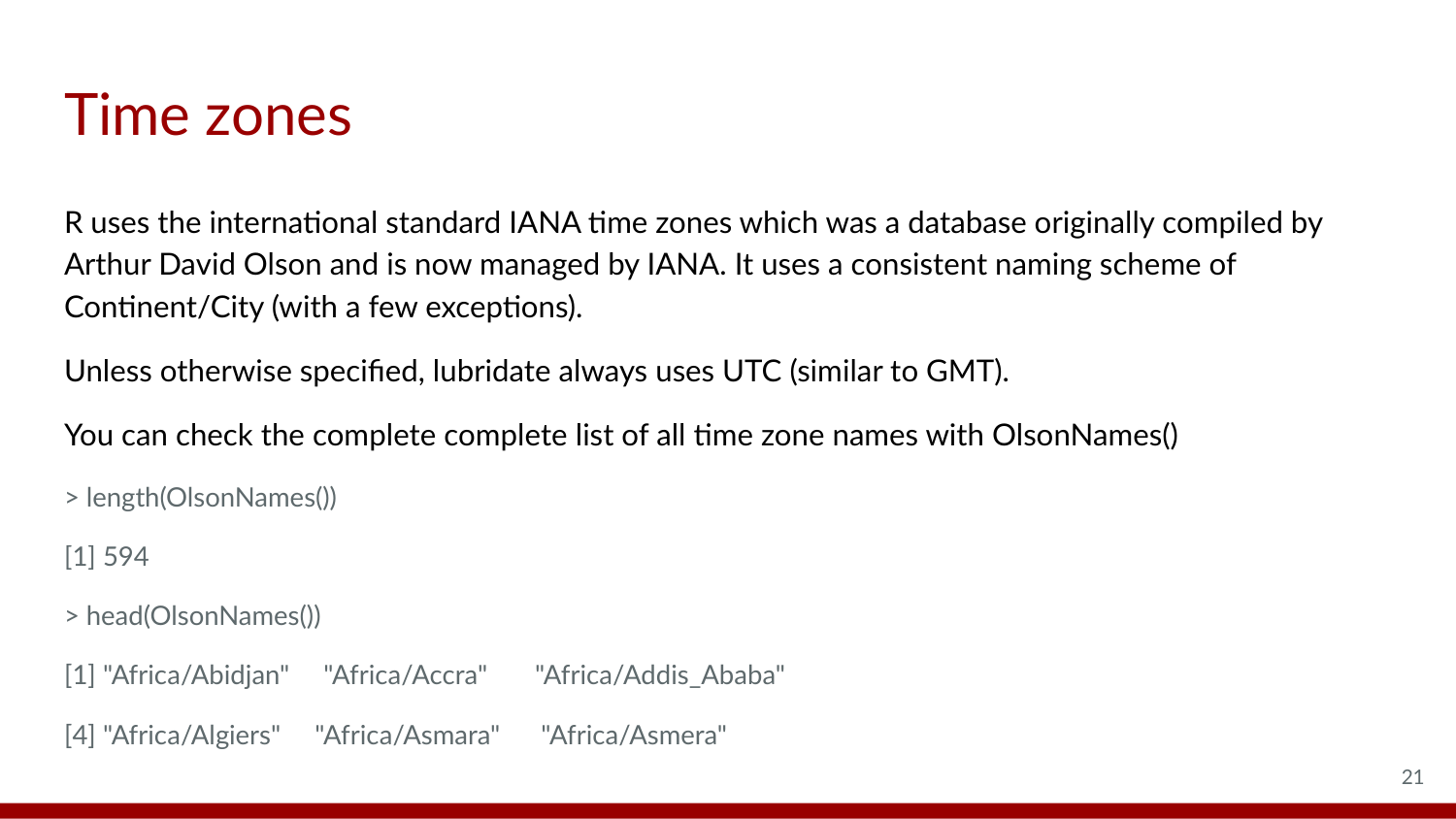

# Time zones
R uses the international standard IANA time zones which was a database originally compiled by Arthur David Olson and is now managed by IANA. It uses a consistent naming scheme of Continent/City (with a few exceptions).
Unless otherwise specified, lubridate always uses UTC (similar to GMT).
You can check the complete complete list of all time zone names with OlsonNames()
> length(OlsonNames())
[1] 594
> head(OlsonNames())
[1] "Africa/Abidjan"     "Africa/Accra"       "Africa/Addis_Ababa"
[4] "Africa/Algiers"     "Africa/Asmara"      "Africa/Asmera"
21